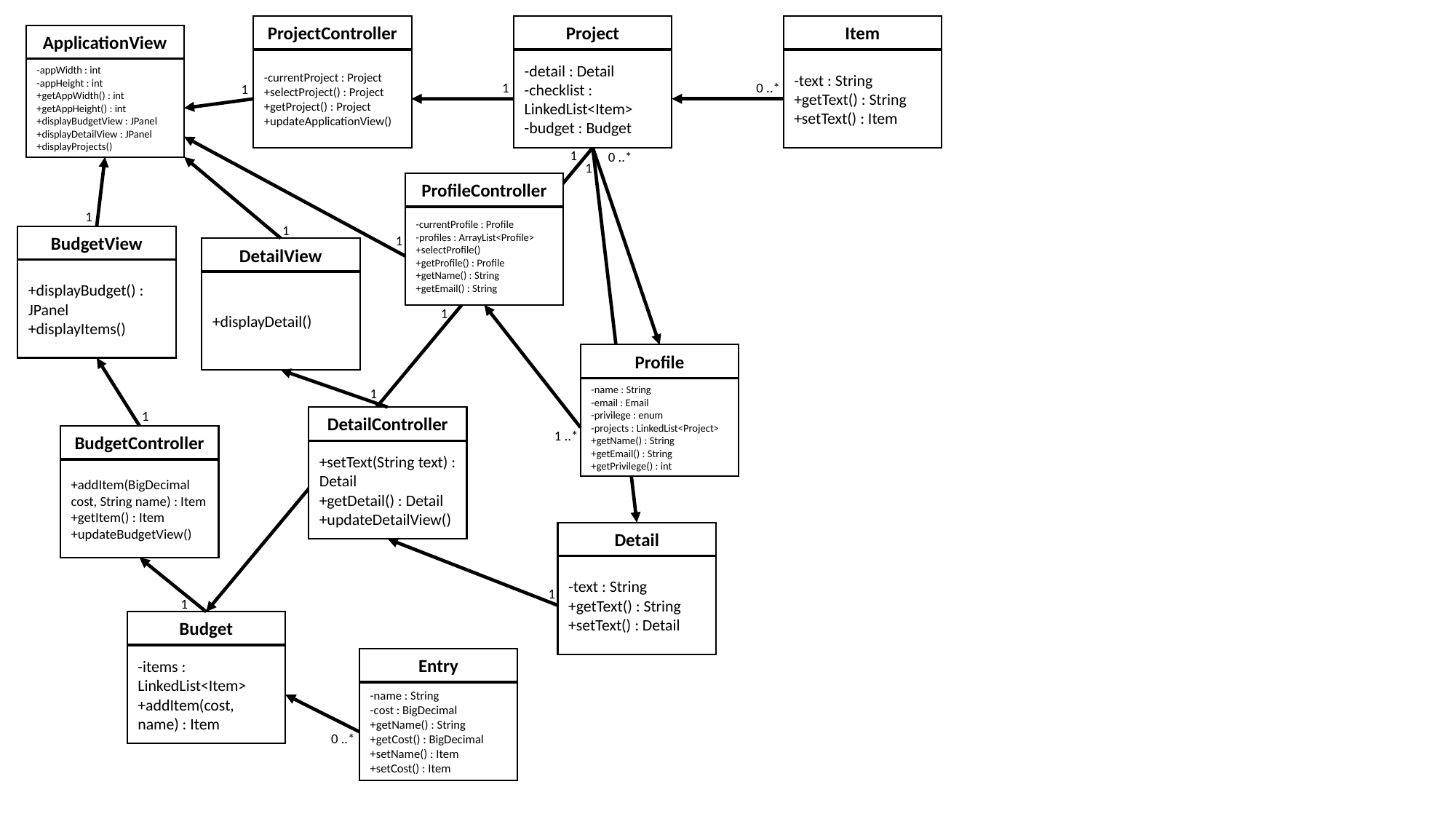

Project
-detail : Detail
-checklist : LinkedList<Item>
-budget : Budget
Item
-text : String
+getText() : String
+setText() : Item
ProjectController
-currentProject : Project
+selectProject() : Project
+getProject() : Project
+updateApplicationView()
ApplicationView
-appWidth : int
-appHeight : int
+getAppWidth() : int
+getAppHeight() : int
+displayBudgetView : JPanel
+displayDetailView : JPanel
+displayProjects()
1
0 ..*
1
1
0 ..*
1
ProfileController
-currentProfile : Profile
-profiles : ArrayList<Profile>
+selectProfile()
+getProfile() : Profile
+getName() : String
+getEmail() : String
1
1
BudgetView
+displayBudget() : JPanel
+displayItems()
1
DetailView
+displayDetail()
1
Profile
-name : String
-email : Email
-privilege : enum
-projects : LinkedList<Project>
+getName() : String
+getEmail() : String
+getPrivilege() : int
1
1
DetailController
+setText(String text) : Detail
+getDetail() : Detail
+updateDetailView()
1 ..*
BudgetController
+addItem(BigDecimal cost, String name) : Item
+getItem() : Item
+updateBudgetView()
Detail
-text : String
+getText() : String
+setText() : Detail
1
1
Budget
-items : LinkedList<Item>
+addItem(cost, name) : Item
Entry
-name : String
-cost : BigDecimal
+getName() : String
+getCost() : BigDecimal
+setName() : Item
+setCost() : Item
0 ..*